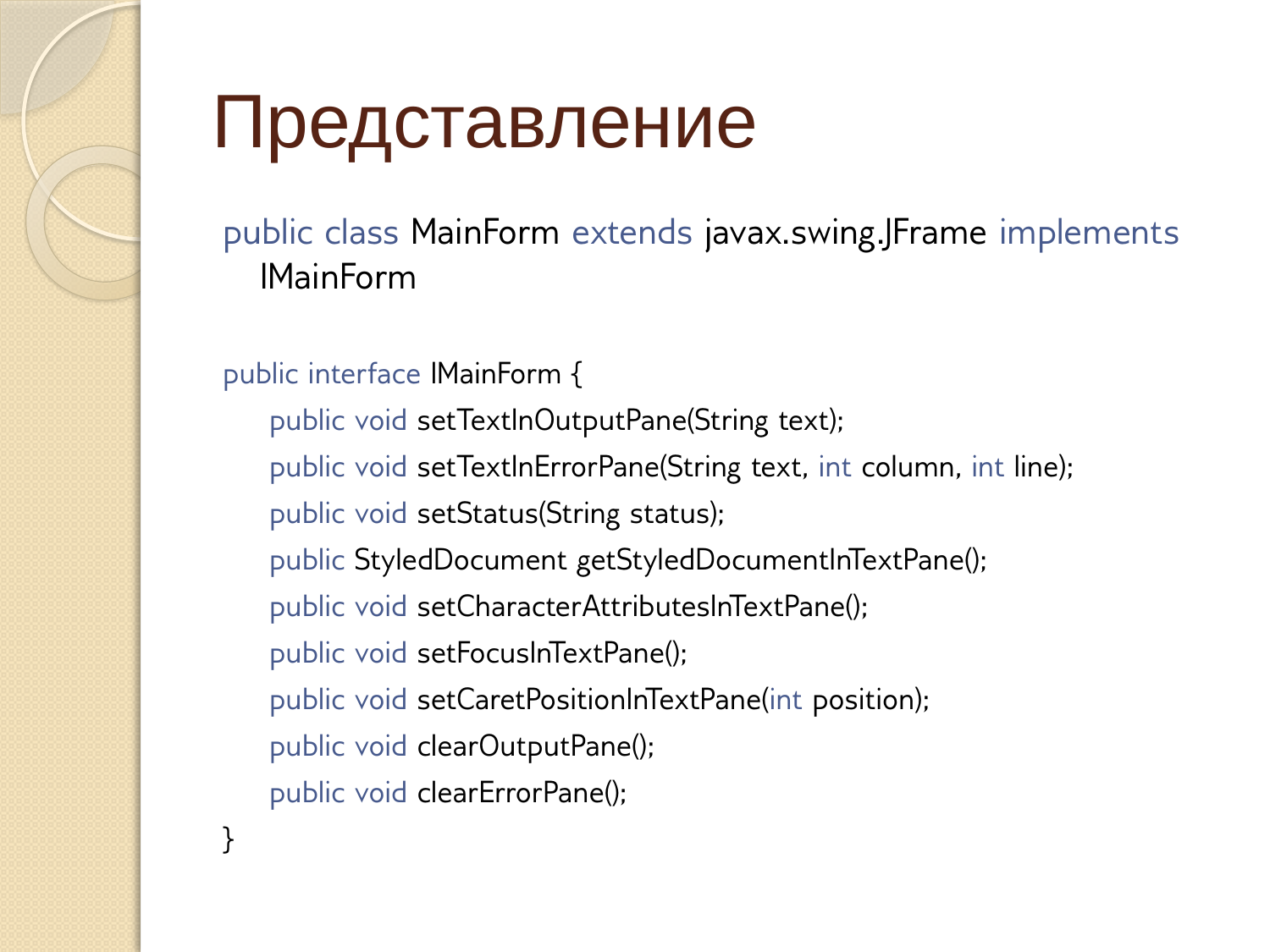

# Представление
public class MainForm extends javax.swing.JFrame implements IMainForm

public interface IMainForm {
     public void setTextInOutputPane(String text);
     public void setTextInErrorPane(String text, int column, int line);
     public void setStatus(String status);
     public StyledDocument getStyledDocumentInTextPane();
     public void setCharacterAttributesInTextPane();
     public void setFocusInTextPane();
     public void setCaretPositionInTextPane(int position);
     public void clearOutputPane();
     public void clearErrorPane();
}